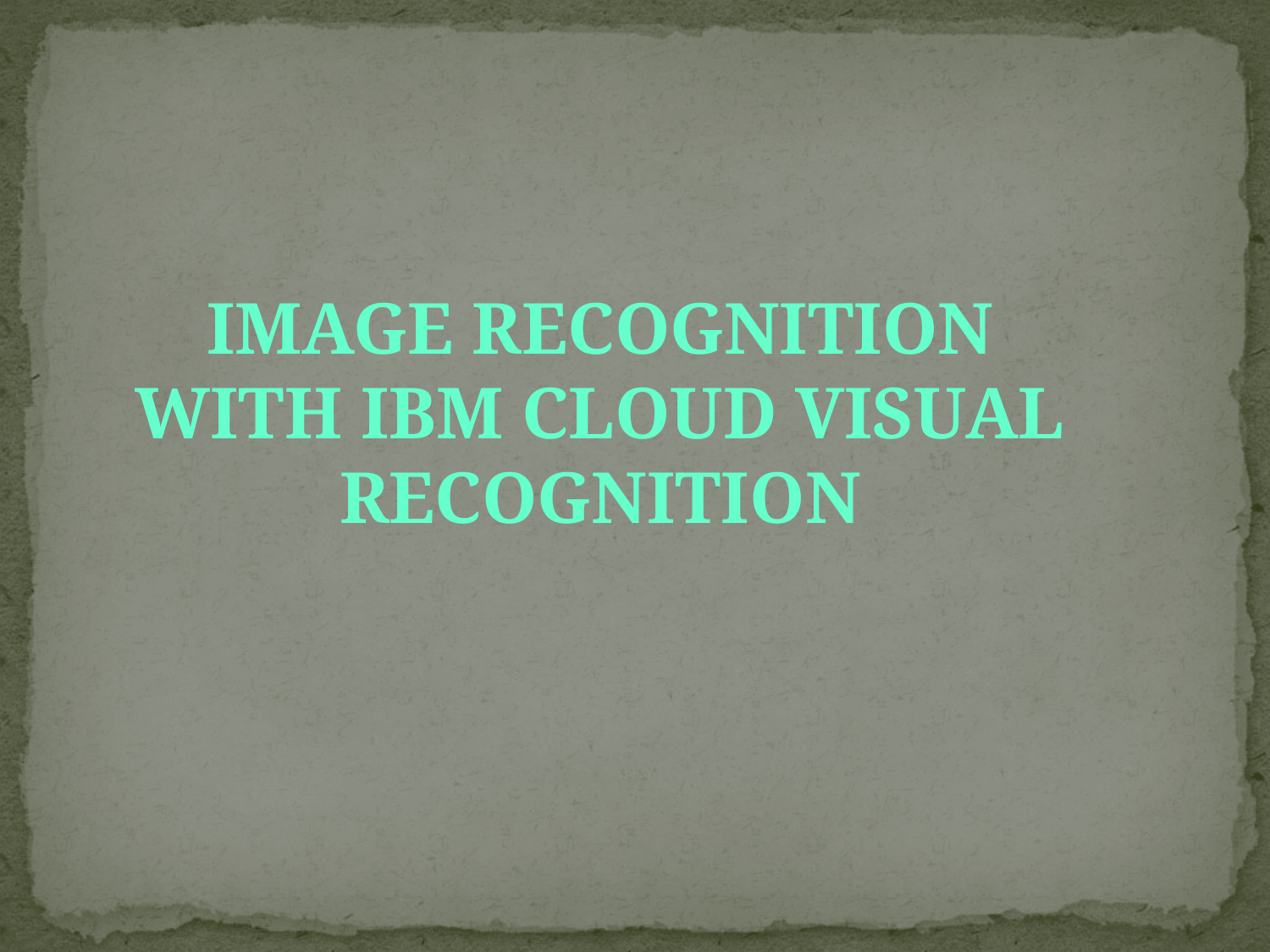

IMAGE RECOGNITION WITH IBM CLOUD VISUAL RECOGNITION